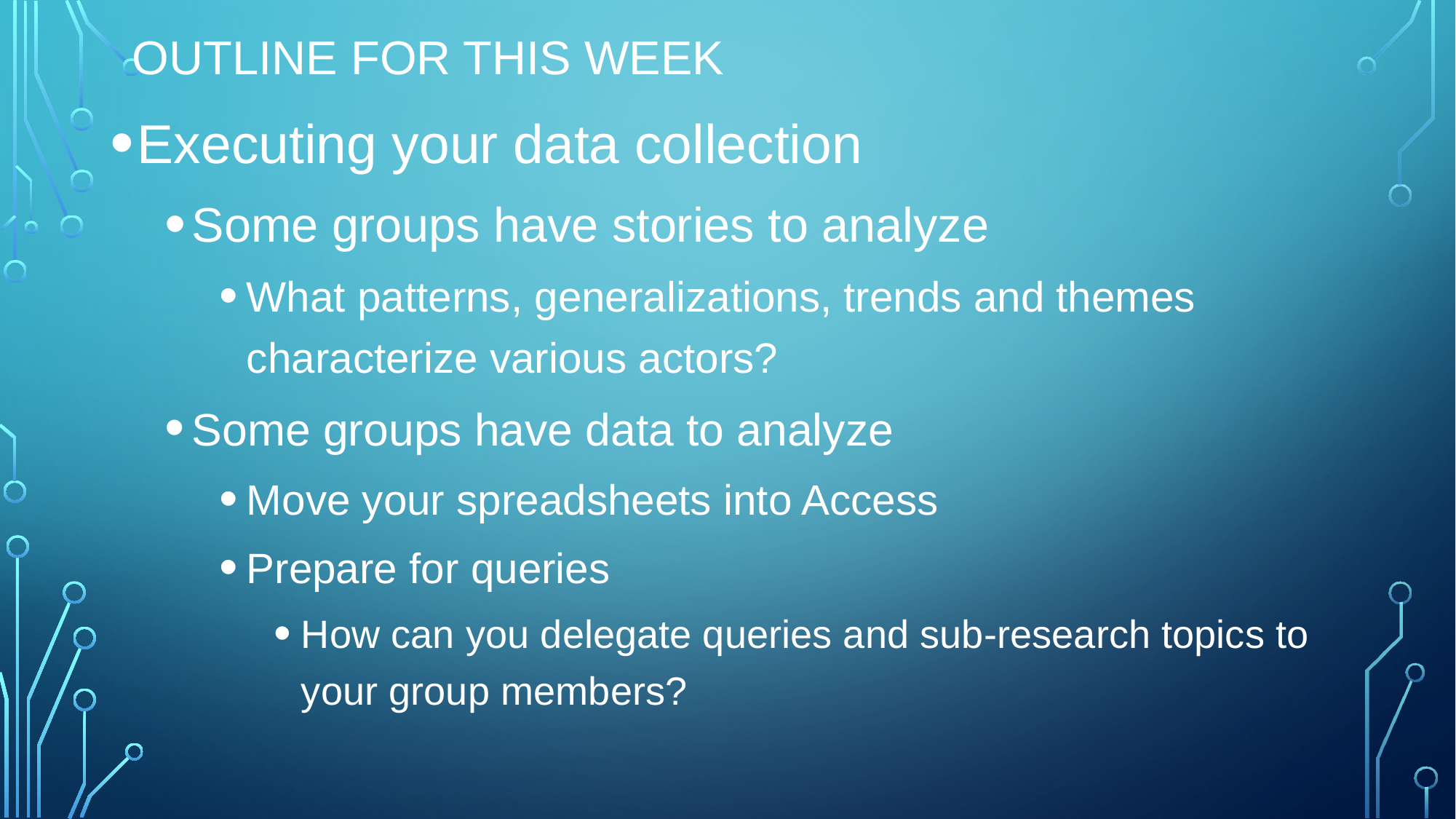

# Outline for this week
Executing your data collection
Some groups have stories to analyze
What patterns, generalizations, trends and themes characterize various actors?
Some groups have data to analyze
Move your spreadsheets into Access
Prepare for queries
How can you delegate queries and sub-research topics to your group members?